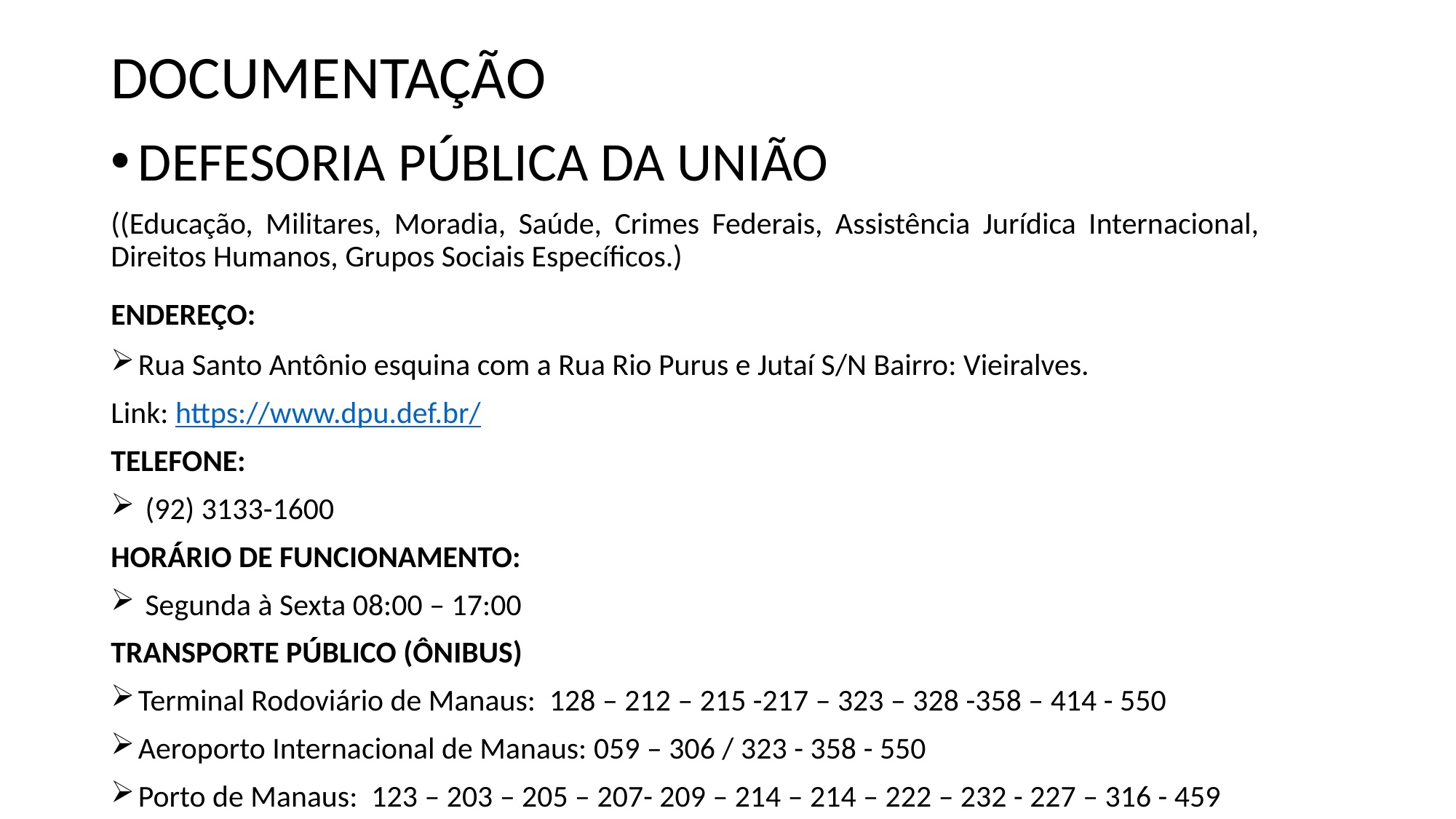

# DOCUMENTAÇÃO
DEFESORIA PÚBLICA DA UNIÃO
((Educação, Militares, Moradia, Saúde, Crimes Federais, Assistência Jurídica Internacional, Direitos Humanos, Grupos Sociais Específicos.)
ENDEREÇO:
Rua Santo Antônio esquina com a Rua Rio Purus e Jutaí S/N Bairro: Vieiralves.
Link: https://www.dpu.def.br/
TELEFONE:
 (92) 3133-1600
HORÁRIO DE FUNCIONAMENTO:
 Segunda à Sexta 08:00 – 17:00
TRANSPORTE PÚBLICO (ÔNIBUS)
Terminal Rodoviário de Manaus:  128 – 212 – 215 -217 – 323 – 328 -358 – 414 - 550
Aeroporto Internacional de Manaus: 059 – 306 / 323 - 358 - 550
Porto de Manaus:  123 – 203 – 205 – 207- 209 – 214 – 214 – 222 – 232 - 227 – 316 - 459